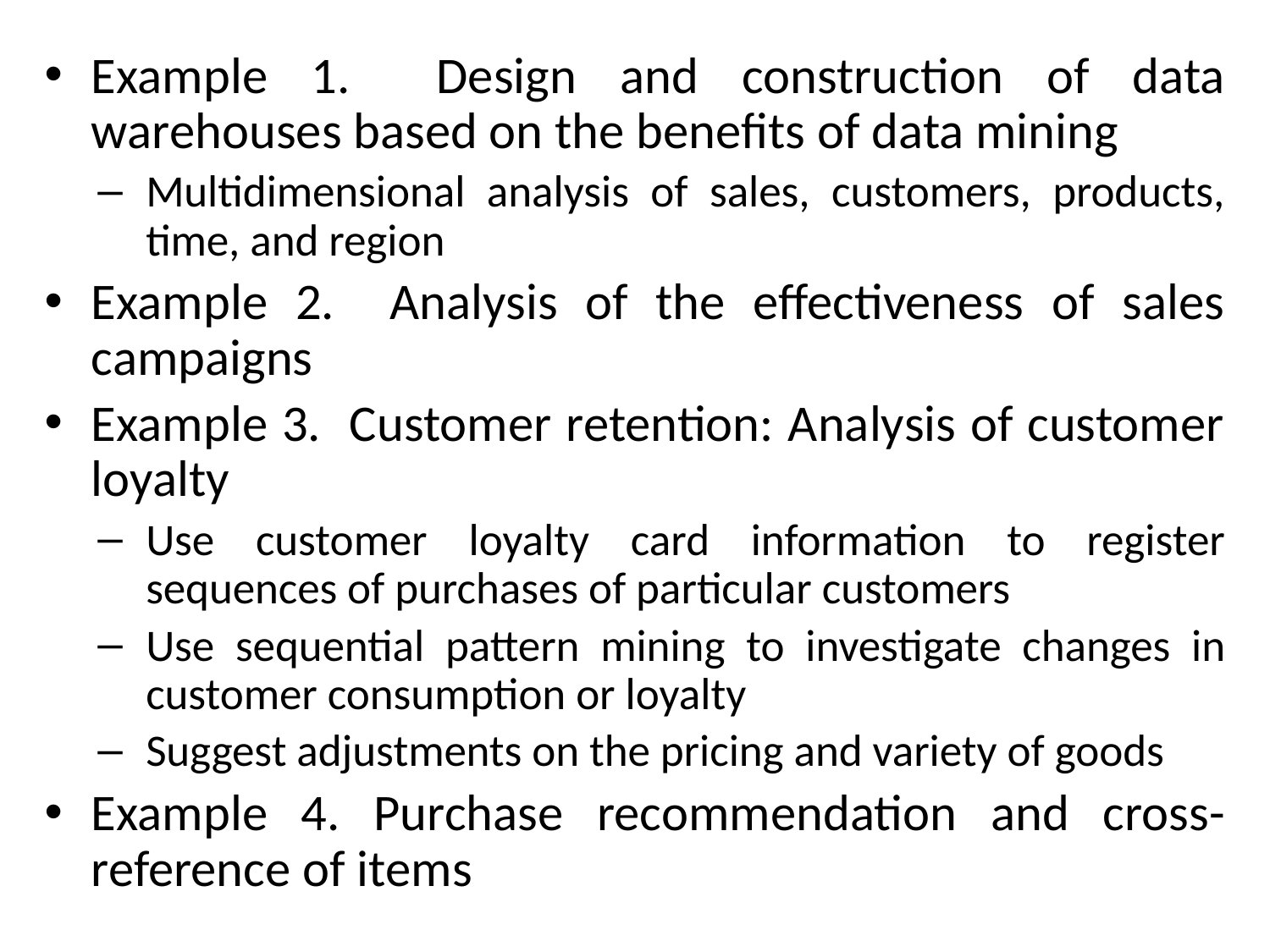

Example 1.  Design and construction of data warehouses based on the benefits of data mining
Multidimensional analysis of sales, customers, products, time, and region
Example 2.  Analysis of the effectiveness of sales campaigns
Example 3.  Customer retention: Analysis of customer loyalty
Use customer loyalty card information to register sequences of purchases of particular customers
Use sequential pattern mining to investigate changes in customer consumption or loyalty
Suggest adjustments on the pricing and variety of goods
Example 4. Purchase recommendation and cross-reference of items